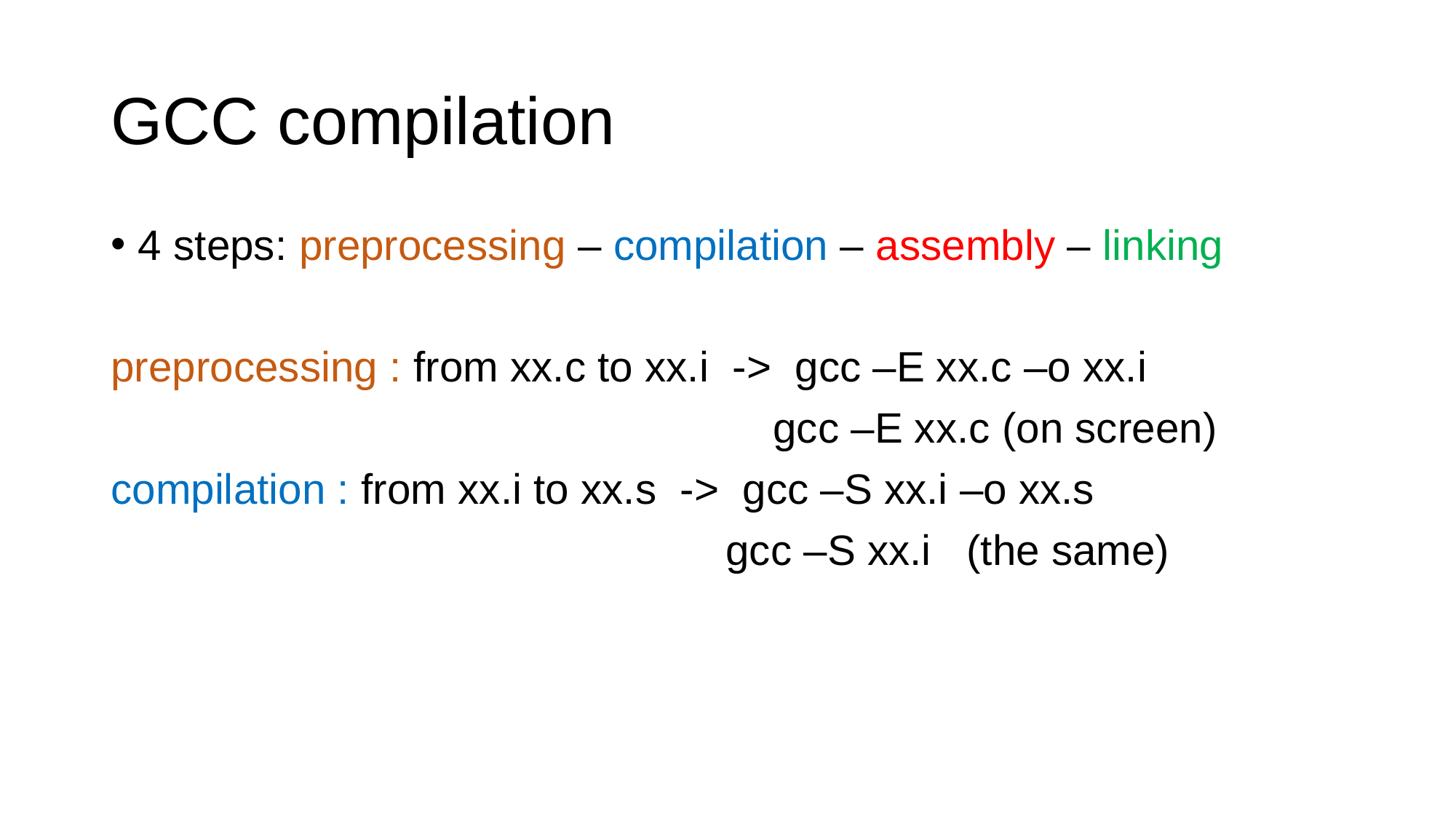

# GCC compilation
4 steps: preprocessing – compilation – assembly – linking

preprocessing : from xx.c to xx.i  ->  gcc –E xx.c –o xx.i
                                                        gcc –E xx.c (on screen)
compilation : from xx.i to xx.s  ->  gcc –S xx.i –o xx.s
                                                    gcc –S xx.i   (the same)